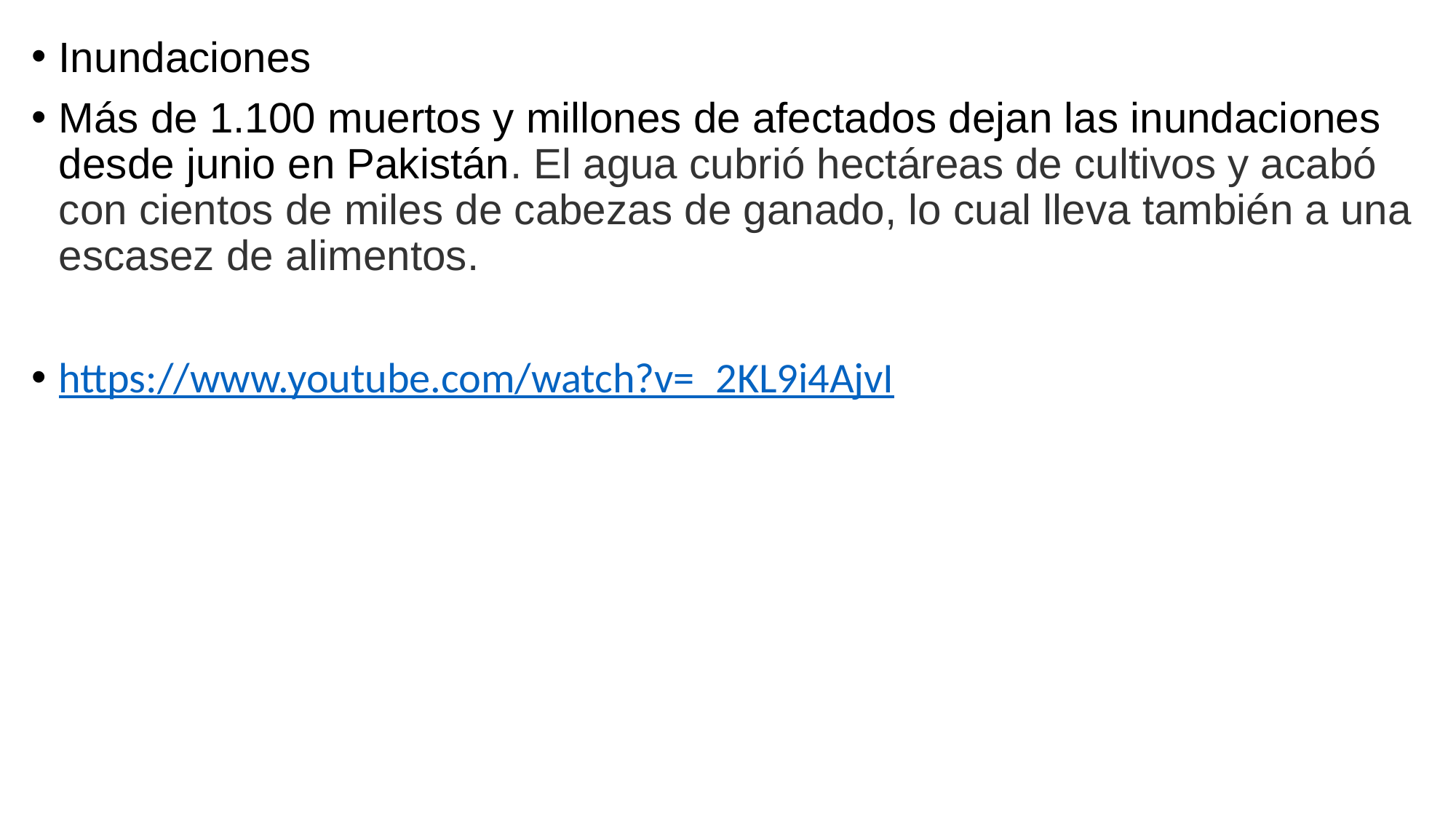

Inundaciones
Más de 1.100 muertos y millones de afectados dejan las inundaciones desde junio en Pakistán. El agua cubrió hectáreas de cultivos y acabó con cientos de miles de cabezas de ganado, lo cual lleva también a una escasez de alimentos.

https://www.youtube.com/watch?v=_2KL9i4AjvI